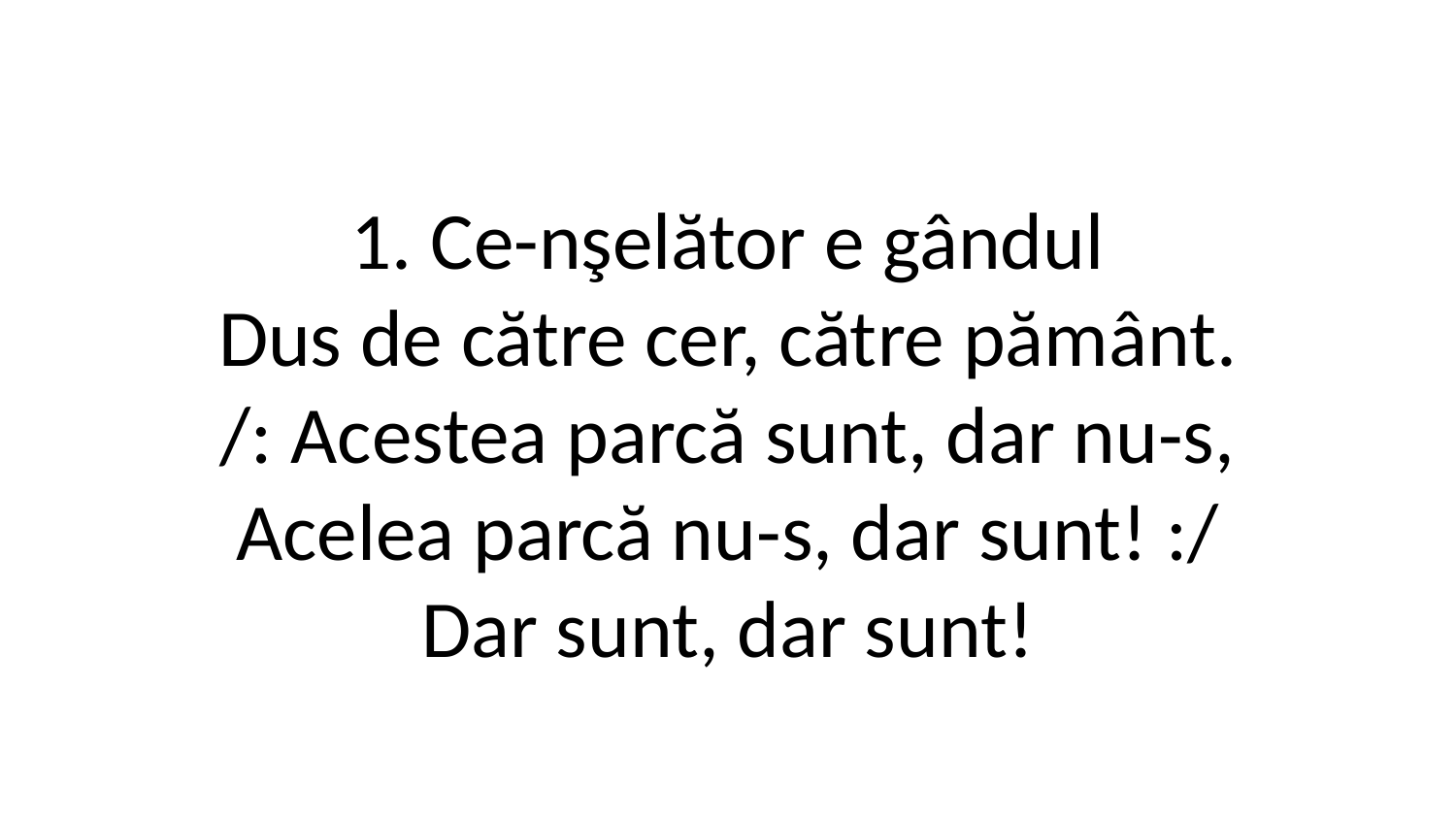

1. Ce-nşelător e gândul
Dus de către cer, către pământ.
/: Acestea parcă sunt, dar nu-s,
Acelea parcă nu-s, dar sunt! :/
Dar sunt, dar sunt!